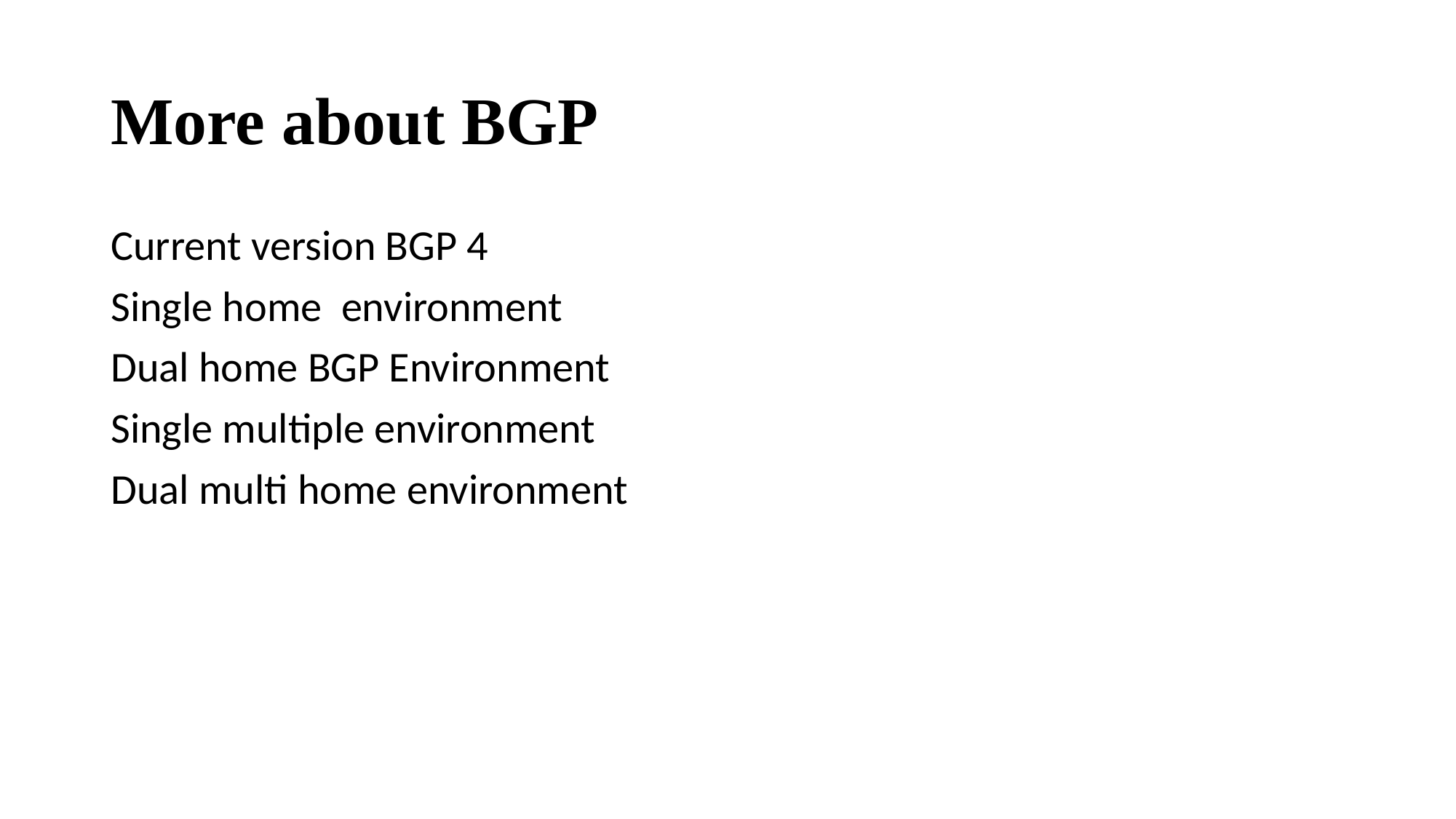

# More about BGP
Current version BGP 4
Single home  environment
Dual home BGP Environment
Single multiple environment
Dual multi home environment